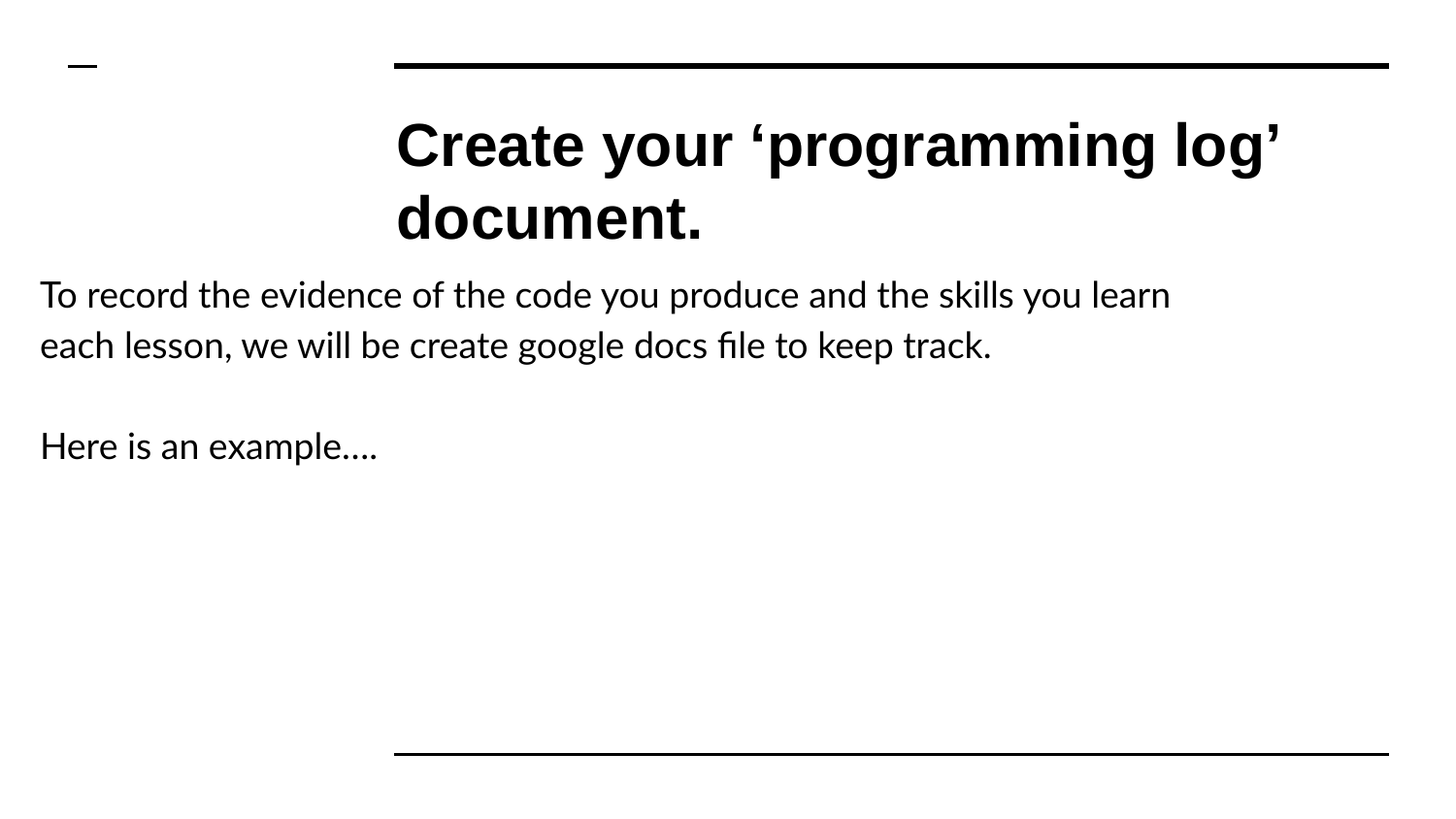

# Create your ‘programming log’ document.
To record the evidence of the code you produce and the skills you learn each lesson, we will be create google docs file to keep track.

Here is an example….